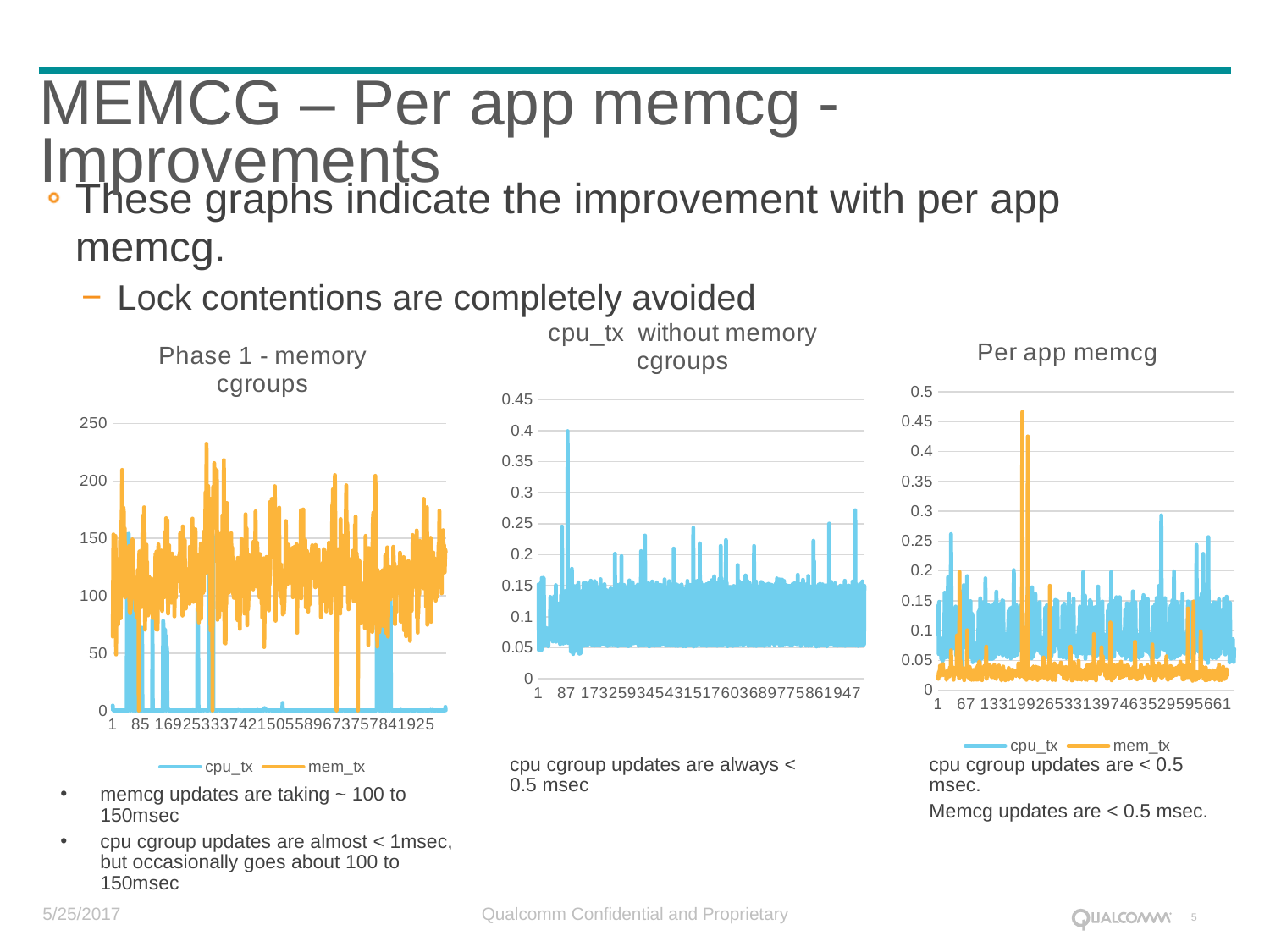

# MEMCG – Per app memcg - Improvements
These graphs indicate the improvement with per app memcg.
Lock contentions are completely avoided

### Chart: cpu_tx  without memory cgroups

| Category | cpu_tx |
|---|---|

### Chart: Per app memcg

| Category | cpu_tx | mem_tx |
|---|---|---|

### Chart: Phase 1 - memory cgroups

| Category | cpu_tx | mem_tx |
|---|---|---|
cpu cgroup updates are always < 0.5 msec
cpu cgroup updates are < 0.5 msec.
Memcg updates are < 0.5 msec.
memcg updates are taking ~ 100 to 150msec
cpu cgroup updates are almost < 1msec, but occasionally goes about 100 to 150msec